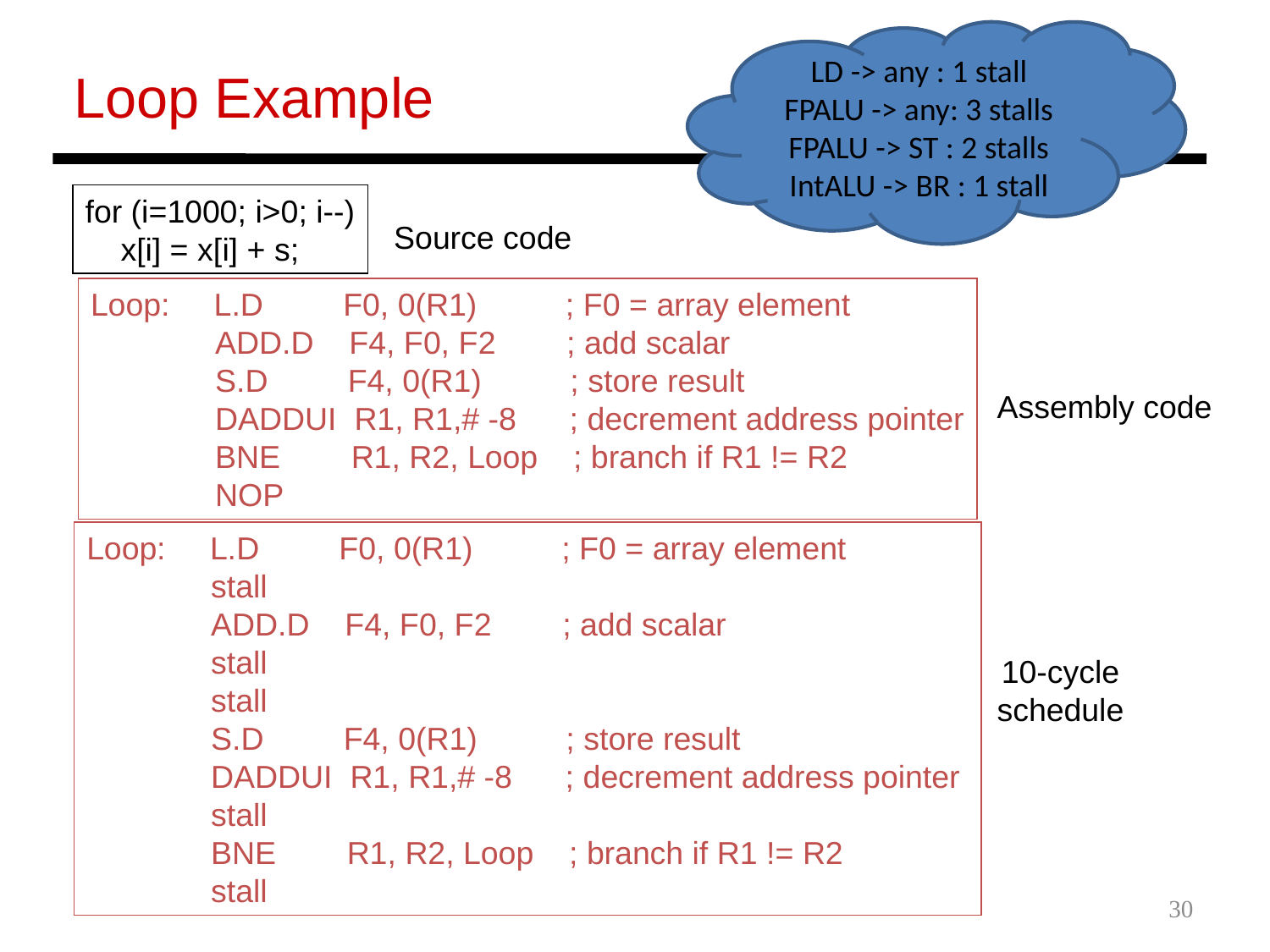

LD -> any : 1 stall
FPALU -> any: 3 stalls
FPALU -> ST : 2 stalls
IntALU -> BR : 1 stall
Loop Example

for (i=1000; i>0; i--)
    x[i] = x[i] + s;
Source code
Loop:     L.D         F0, 0(R1)          ; F0 = array element
              ADD.D    F4, F0, F2        ; add scalar
              S.D         F4, 0(R1)          ; store result
              DADDUI  R1, R1,# -8      ; decrement address pointer
              BNE        R1, R2, Loop    ; branch if R1 != R2
              NOP
Assembly code
Loop:     L.D         F0, 0(R1)          ; F0 = array element
              stall
              ADD.D    F4, F0, F2        ; add scalar
              stall
              stall
              S.D         F4, 0(R1)          ; store result
              DADDUI  R1, R1,# -8      ; decrement address pointer
              stall
              BNE        R1, R2, Loop    ; branch if R1 != R2
              stall
10-cycle
schedule
30